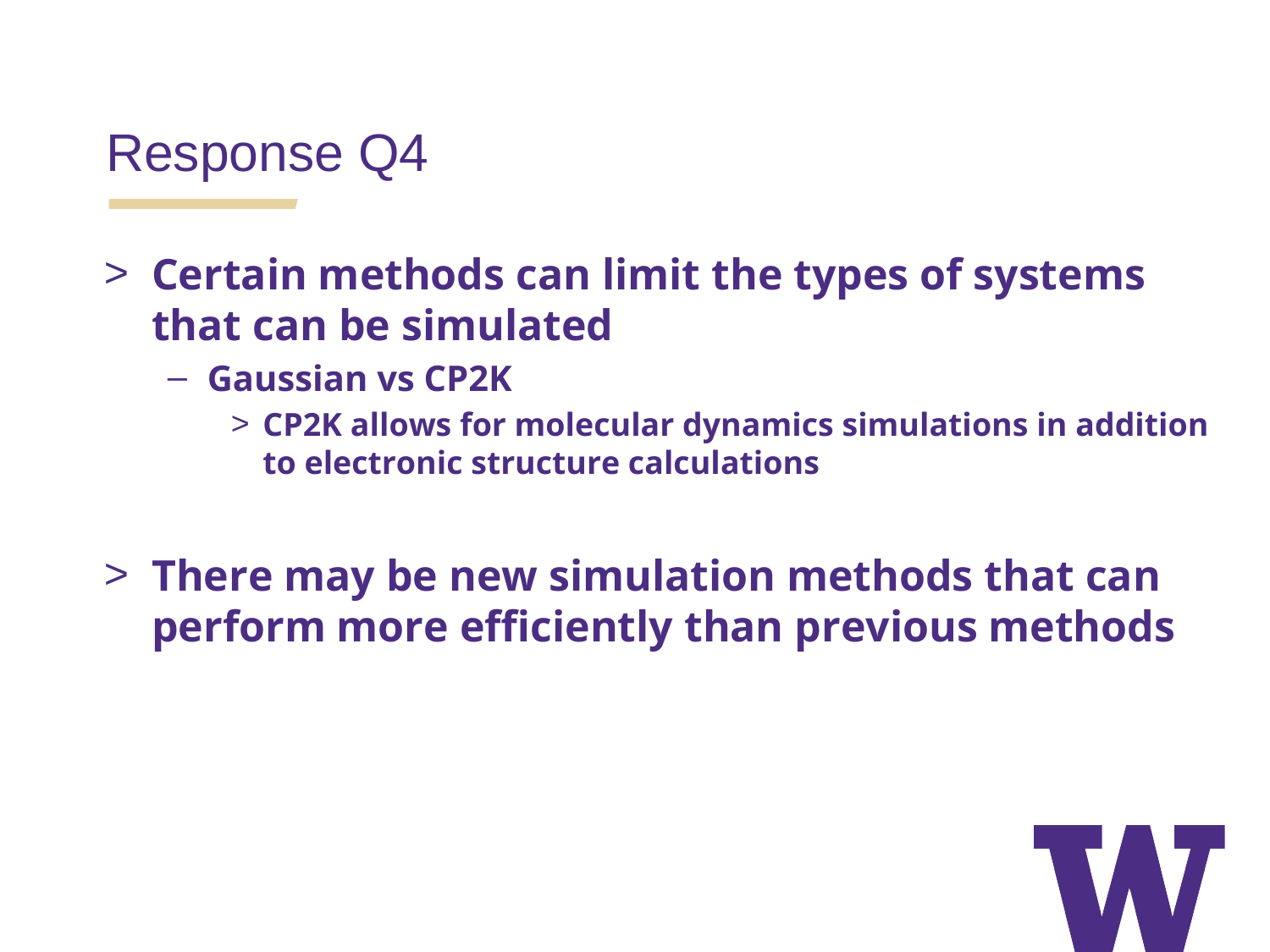

Response Q4
Certain methods can limit the types of systems that can be simulated
Gaussian vs CP2K
CP2K allows for molecular dynamics simulations in addition to electronic structure calculations

There may be new simulation methods that can perform more efficiently than previous methods